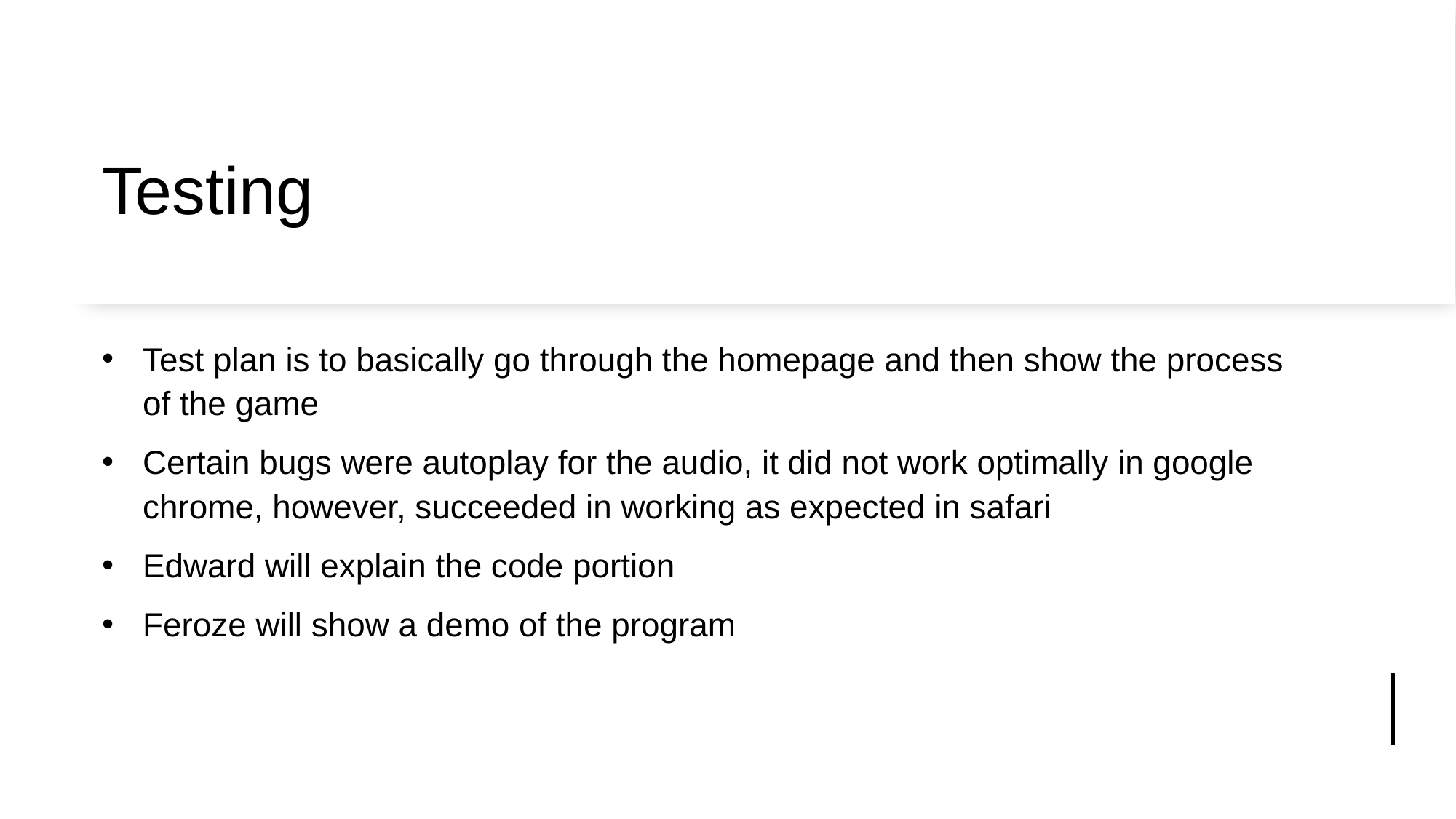

# Testing
Test plan is to basically go through the homepage and then show the process of the game
Certain bugs were autoplay for the audio, it did not work optimally in google chrome, however, succeeded in working as expected in safari
Edward will explain the code portion
Feroze will show a demo of the program